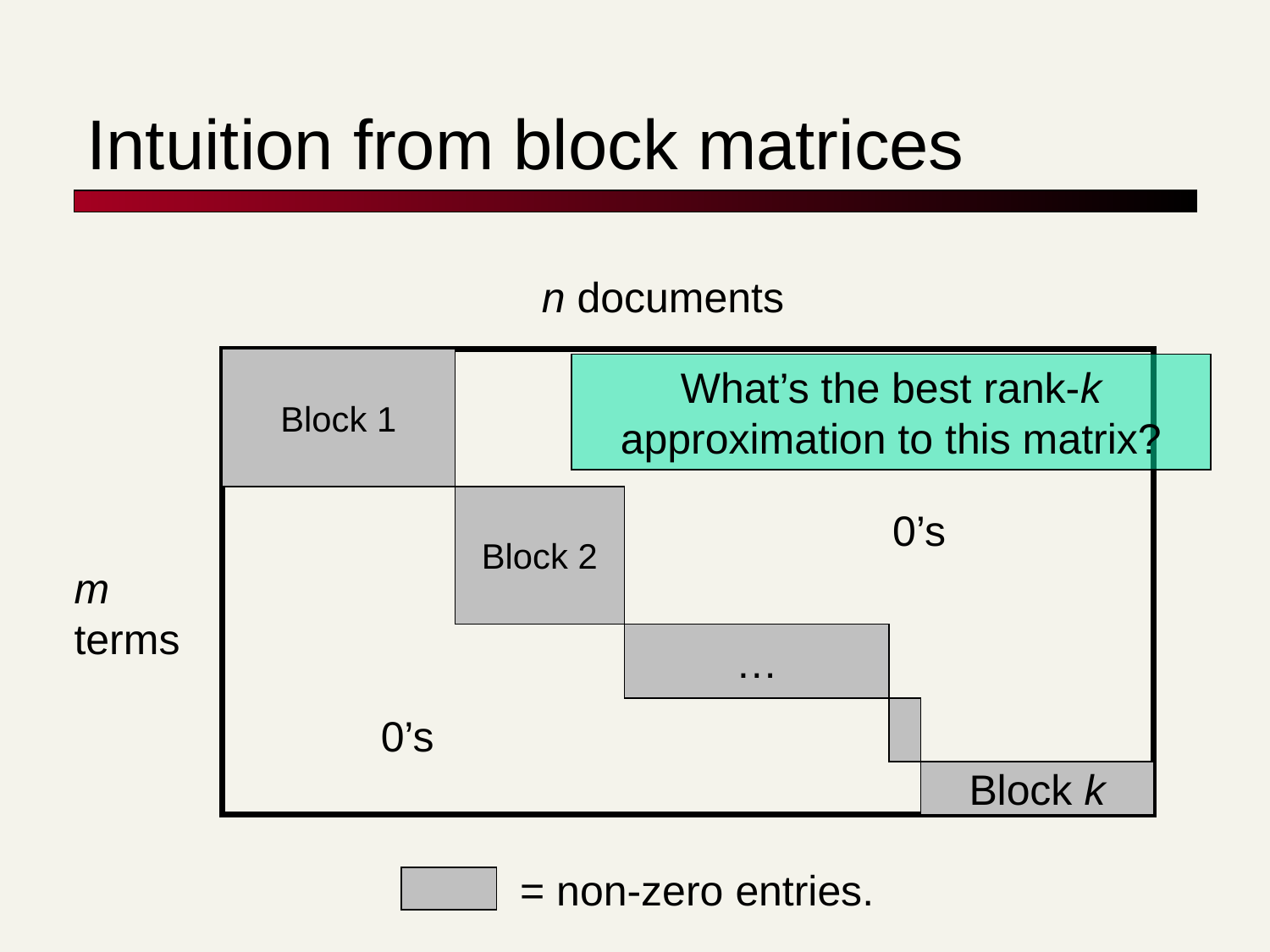

# Intuition from block matrices
n documents

Block 1
What’s the best rank-k
approximation to this matrix?
Block 2
0’s
m
terms
…

0’s
Block k
= non-zero entries.